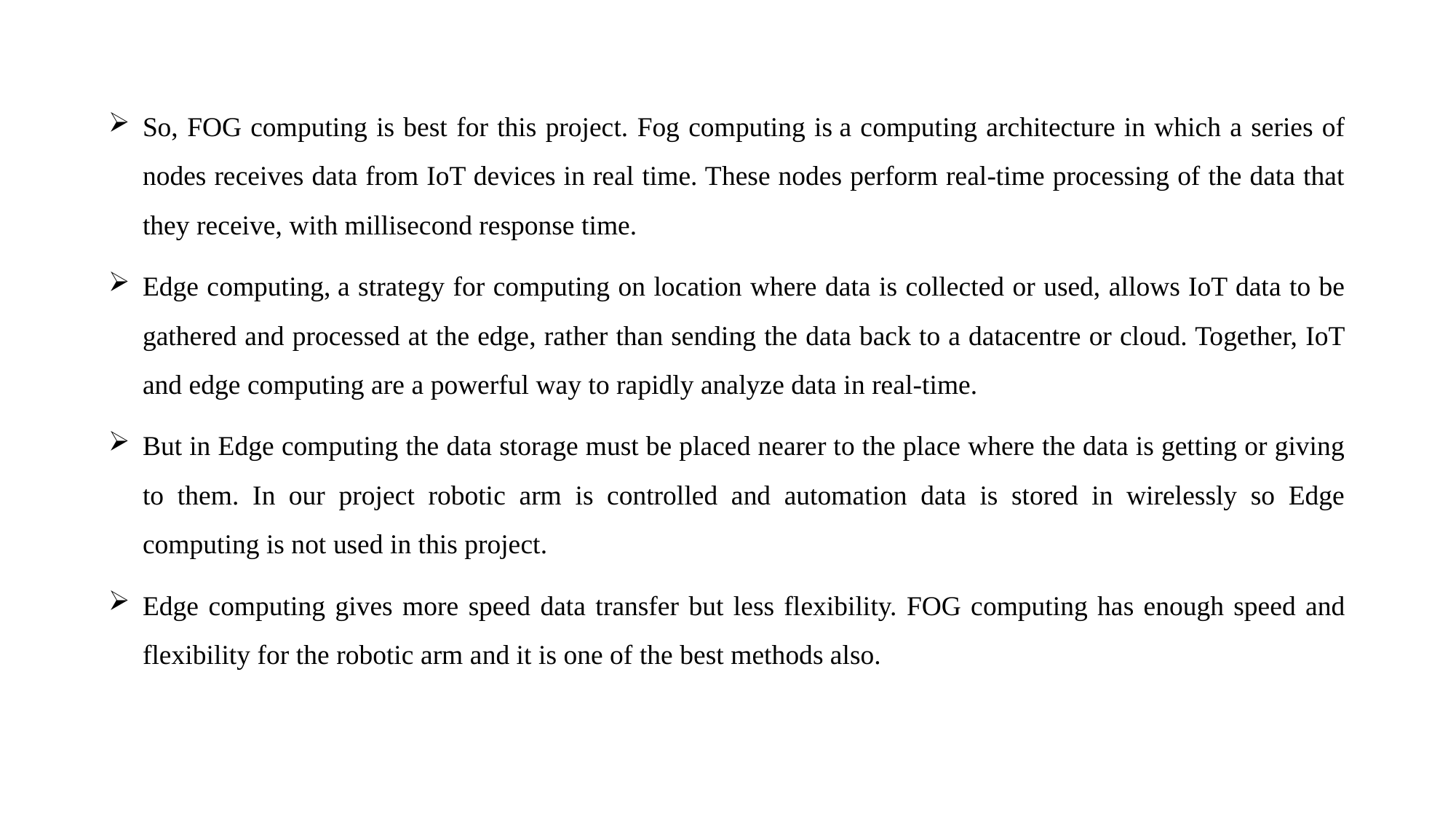

So, FOG computing is best for this project. Fog computing is a computing architecture in which a series of nodes receives data from IoT devices in real time. These nodes perform real-time processing of the data that they receive, with millisecond response time.
Edge computing, a strategy for computing on location where data is collected or used, allows IoT data to be gathered and processed at the edge, rather than sending the data back to a datacentre or cloud. Together, IoT and edge computing are a powerful way to rapidly analyze data in real-time.
But in Edge computing the data storage must be placed nearer to the place where the data is getting or giving to them. In our project robotic arm is controlled and automation data is stored in wirelessly so Edge computing is not used in this project.
Edge computing gives more speed data transfer but less flexibility. FOG computing has enough speed and flexibility for the robotic arm and it is one of the best methods also.